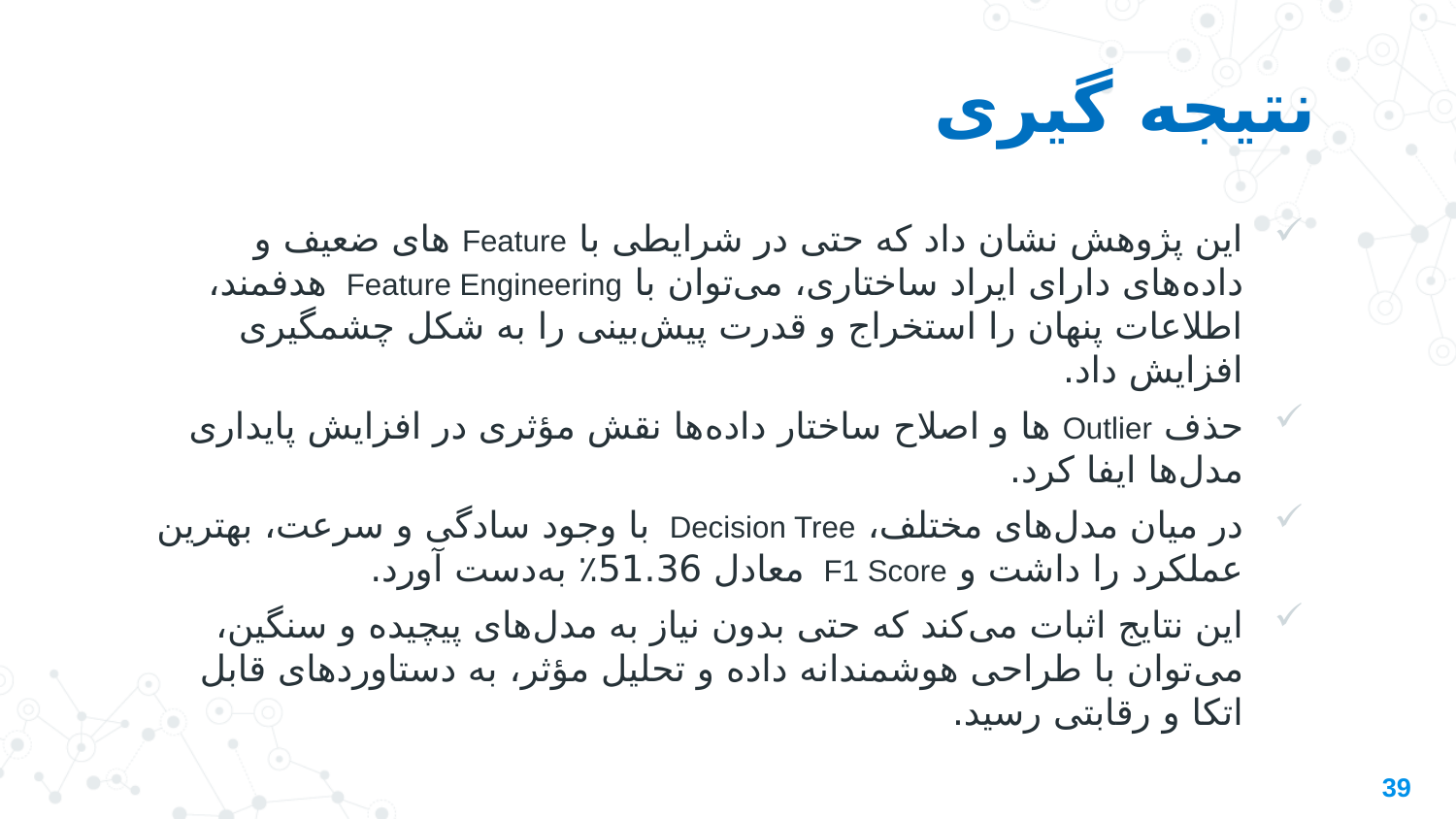

# نتیجه گیری
این پژوهش نشان داد که حتی در شرایطی با Feature های ضعیف و داده‌های دارای ایراد ساختاری، می‌توان با Feature Engineering  هدفمند، اطلاعات پنهان را استخراج و قدرت پیش‌بینی را به شکل چشمگیری افزایش داد.
حذف Outlier ‌ها و اصلاح ساختار داده‌ها نقش مؤثری در افزایش پایداری مدل‌ها ایفا کرد.
در میان مدل‌های مختلف، Decision Tree  با وجود سادگی و سرعت، بهترین عملکرد را داشت و F1 Score  معادل 51.36٪ به‌دست آورد.
این نتایج اثبات می‌کند که حتی بدون نیاز به مدل‌های پیچیده و سنگین، می‌توان با طراحی هوشمندانه داده و تحلیل مؤثر، به دستاوردهای قابل اتکا و رقابتی رسید.

39